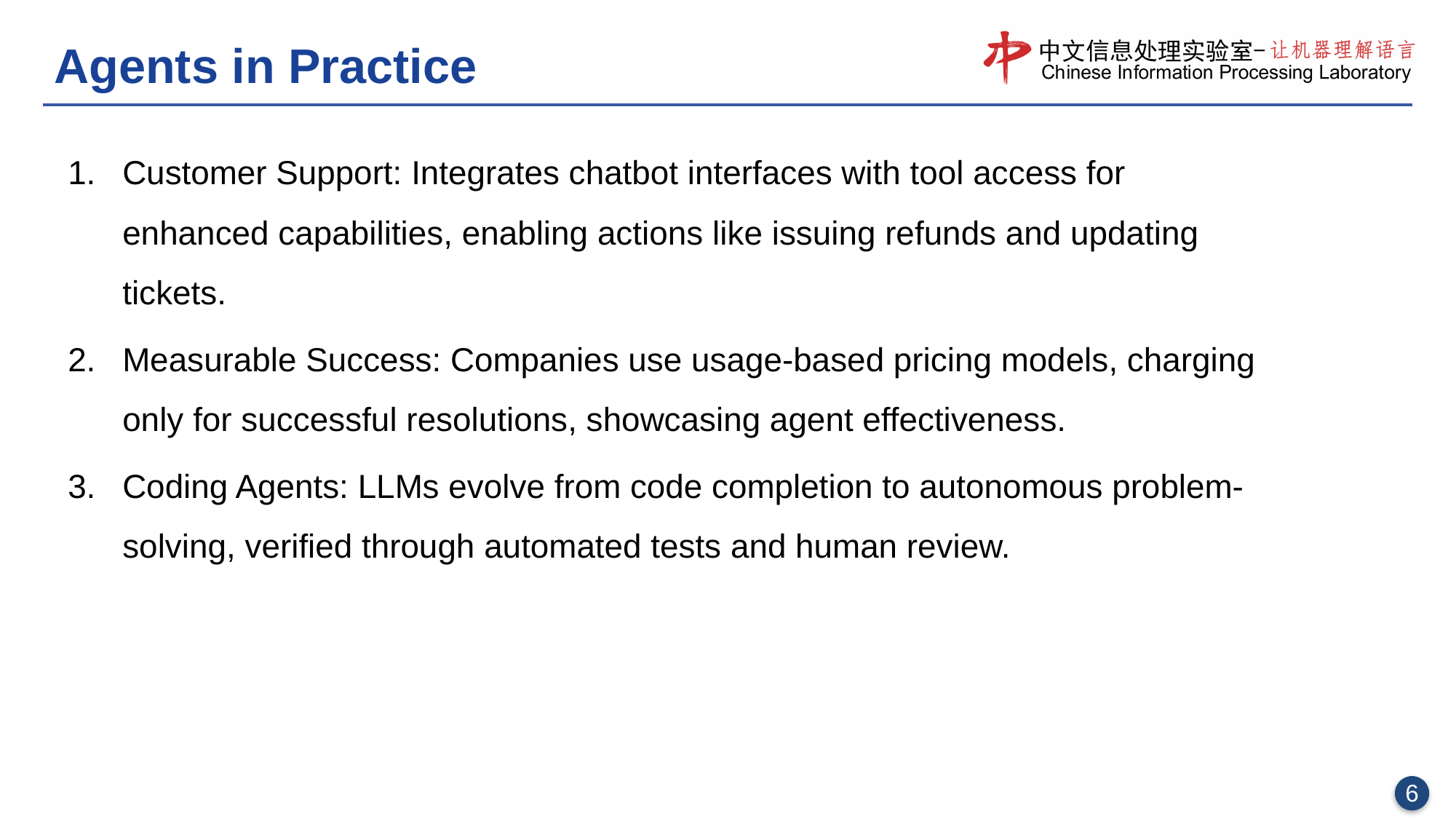

# Agents in Practice
Customer Support: Integrates chatbot interfaces with tool access for enhanced capabilities, enabling actions like issuing refunds and updating tickets.
Measurable Success: Companies use usage-based pricing models, charging only for successful resolutions, showcasing agent effectiveness.
Coding Agents: LLMs evolve from code completion to autonomous problem-solving, verified through automated tests and human review.